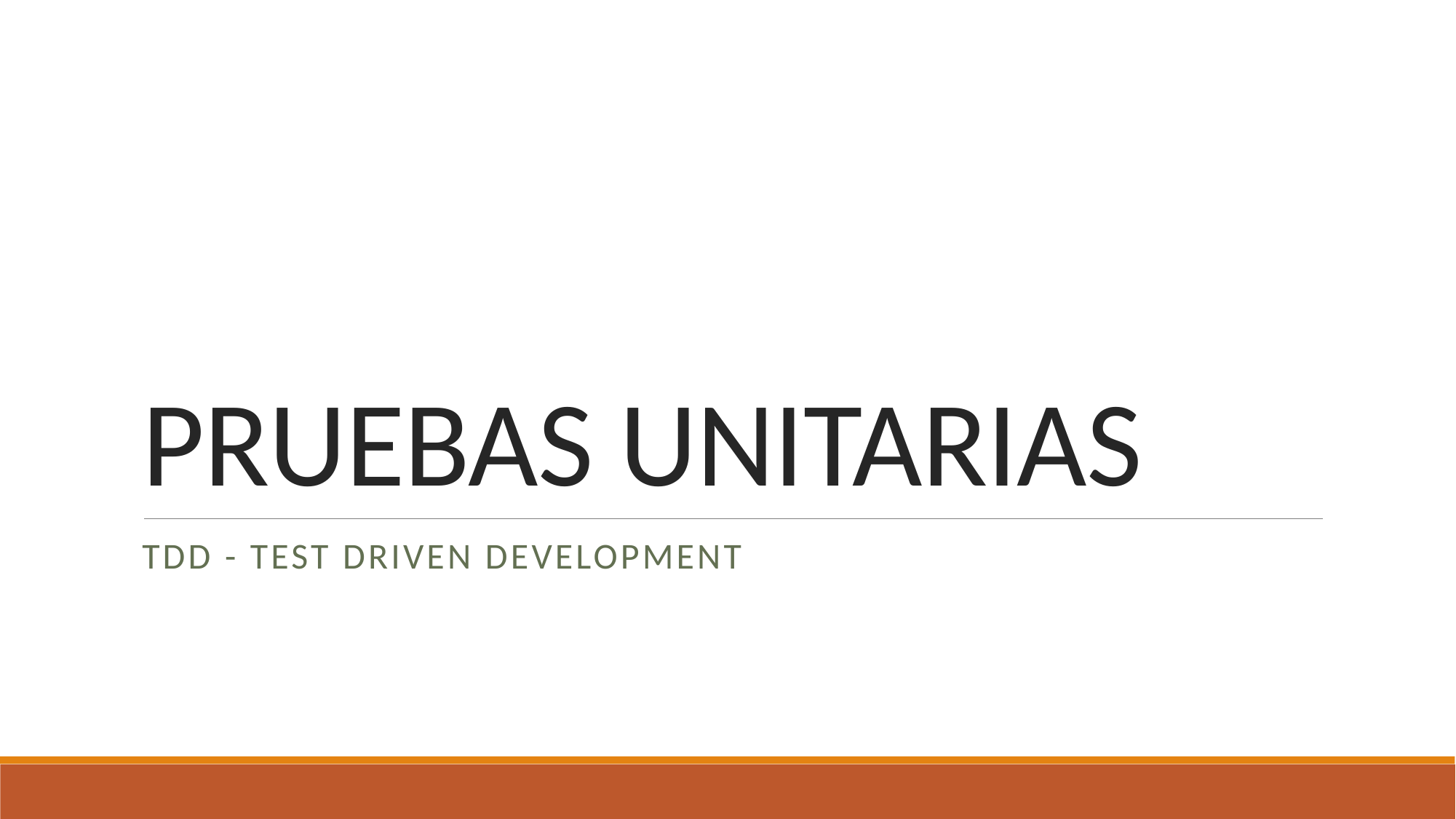

# PRUEBAS UNITARIAS
Tdd - Test Driven Development